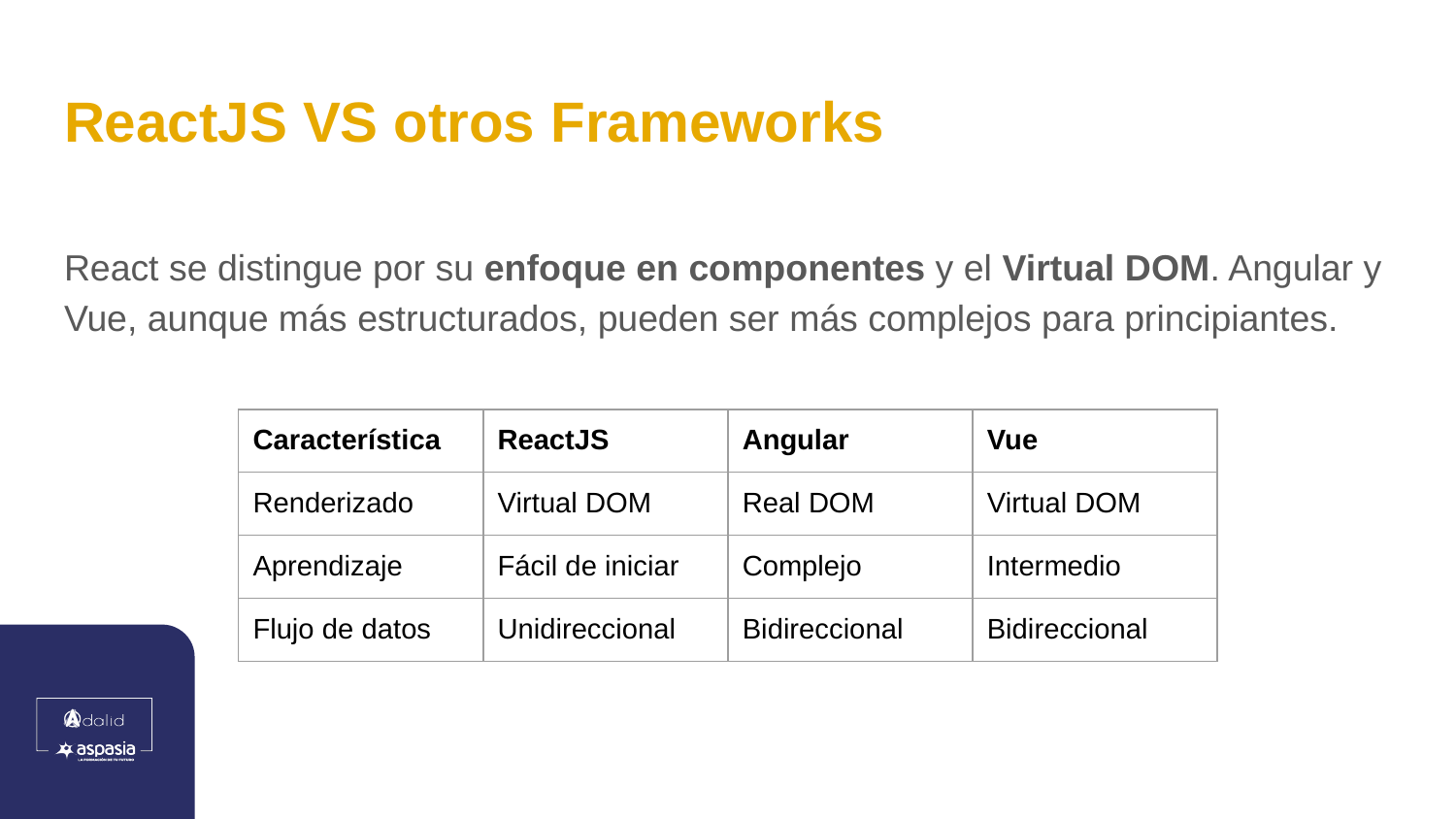

# ReactJS VS otros Frameworks
React se distingue por su enfoque en componentes y el Virtual DOM. Angular y Vue, aunque más estructurados, pueden ser más complejos para principiantes.
| Característica | ReactJS | Angular | Vue |
| --- | --- | --- | --- |
| Renderizado | Virtual DOM | Real DOM | Virtual DOM |
| Aprendizaje | Fácil de iniciar | Complejo | Intermedio |
| Flujo de datos | Unidireccional | Bidireccional | Bidireccional |